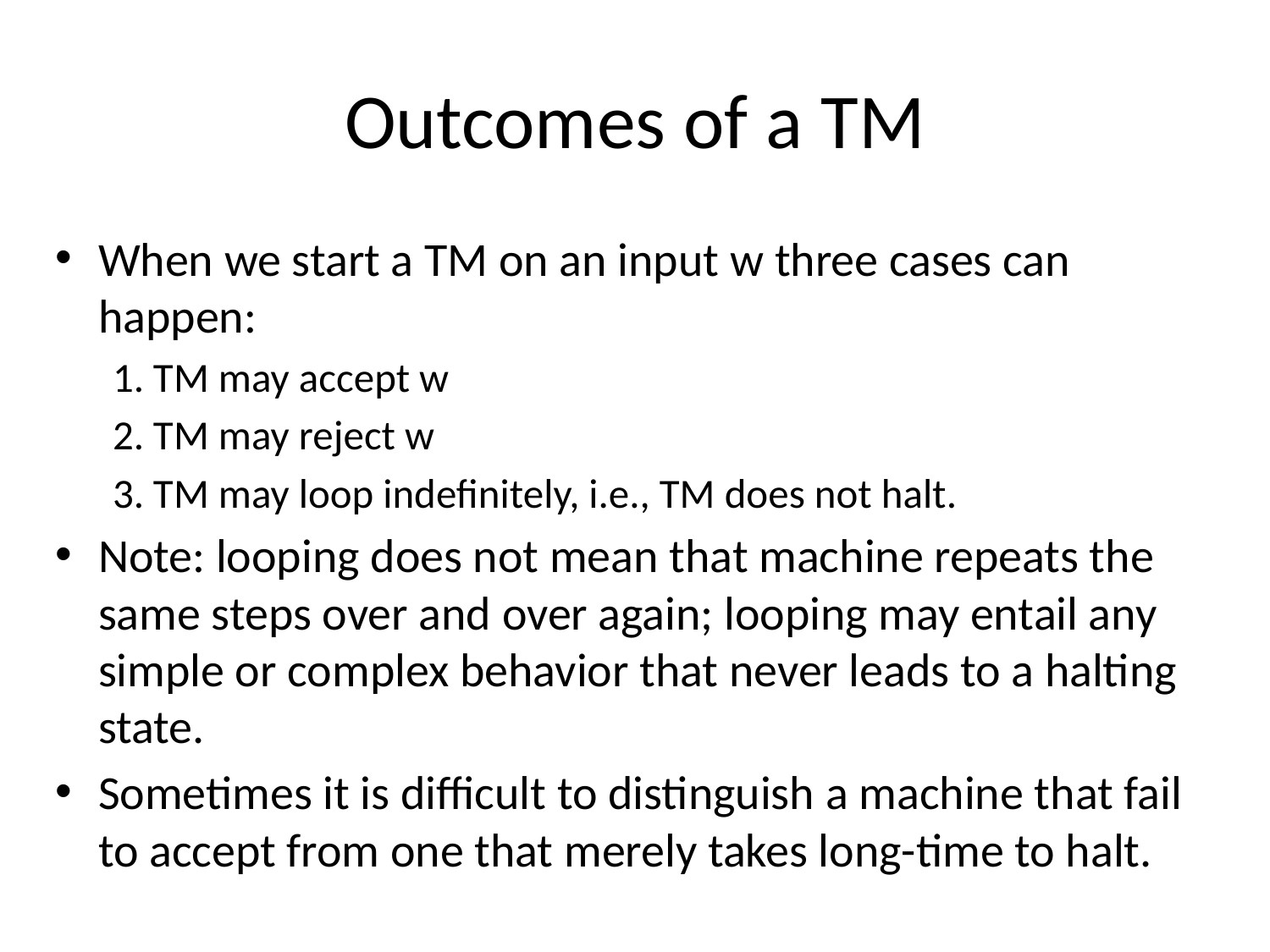

# Outcomes of a TM
When we start a TM on an input w three cases can happen:
1. TM may accept w
2. TM may reject w
3. TM may loop indefinitely, i.e., TM does not halt.
Note: looping does not mean that machine repeats the same steps over and over again; looping may entail any simple or complex behavior that never leads to a halting state.
Sometimes it is difficult to distinguish a machine that fail to accept from one that merely takes long-time to halt.